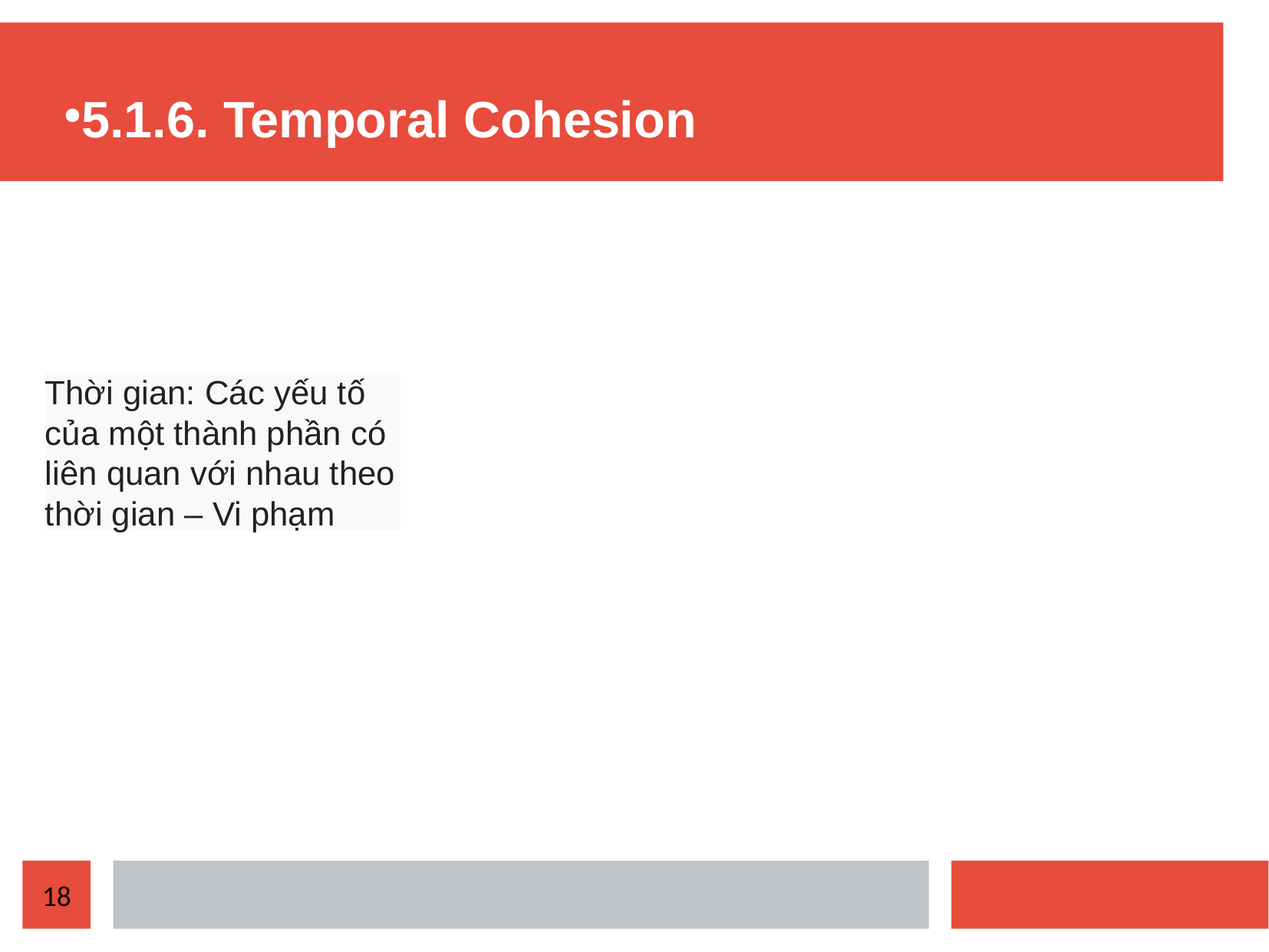

5.1.6. Temporal Cohesion
Thời gian: Các yếu tố của một thành phần có liên quan với nhau theo thời gian – Vi phạm
18